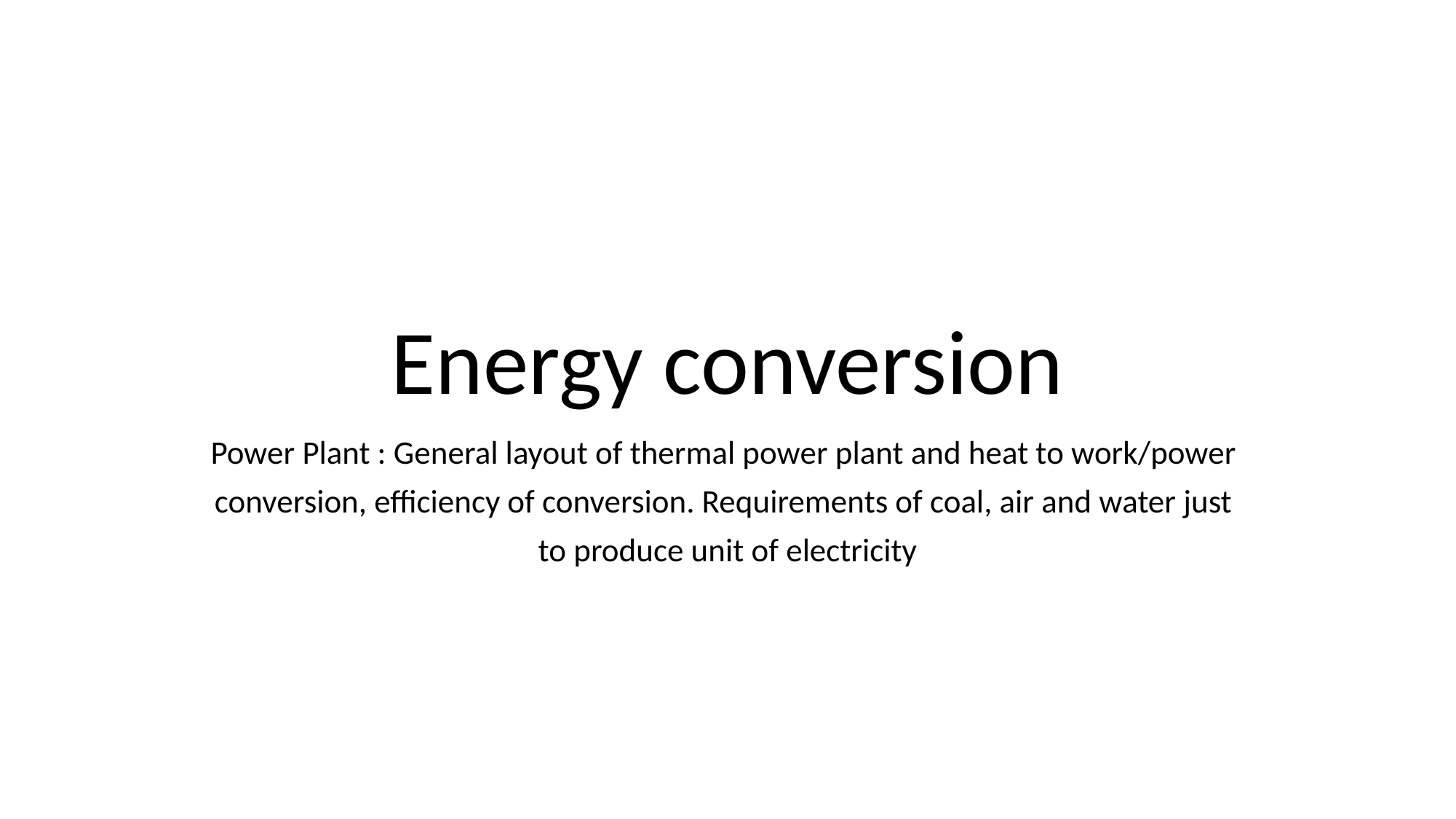

# Energy conversion
Power Plant : General layout of thermal power plant and heat to work/power
conversion, efficiency of conversion. Requirements of coal, air and water just
to produce unit of electricity